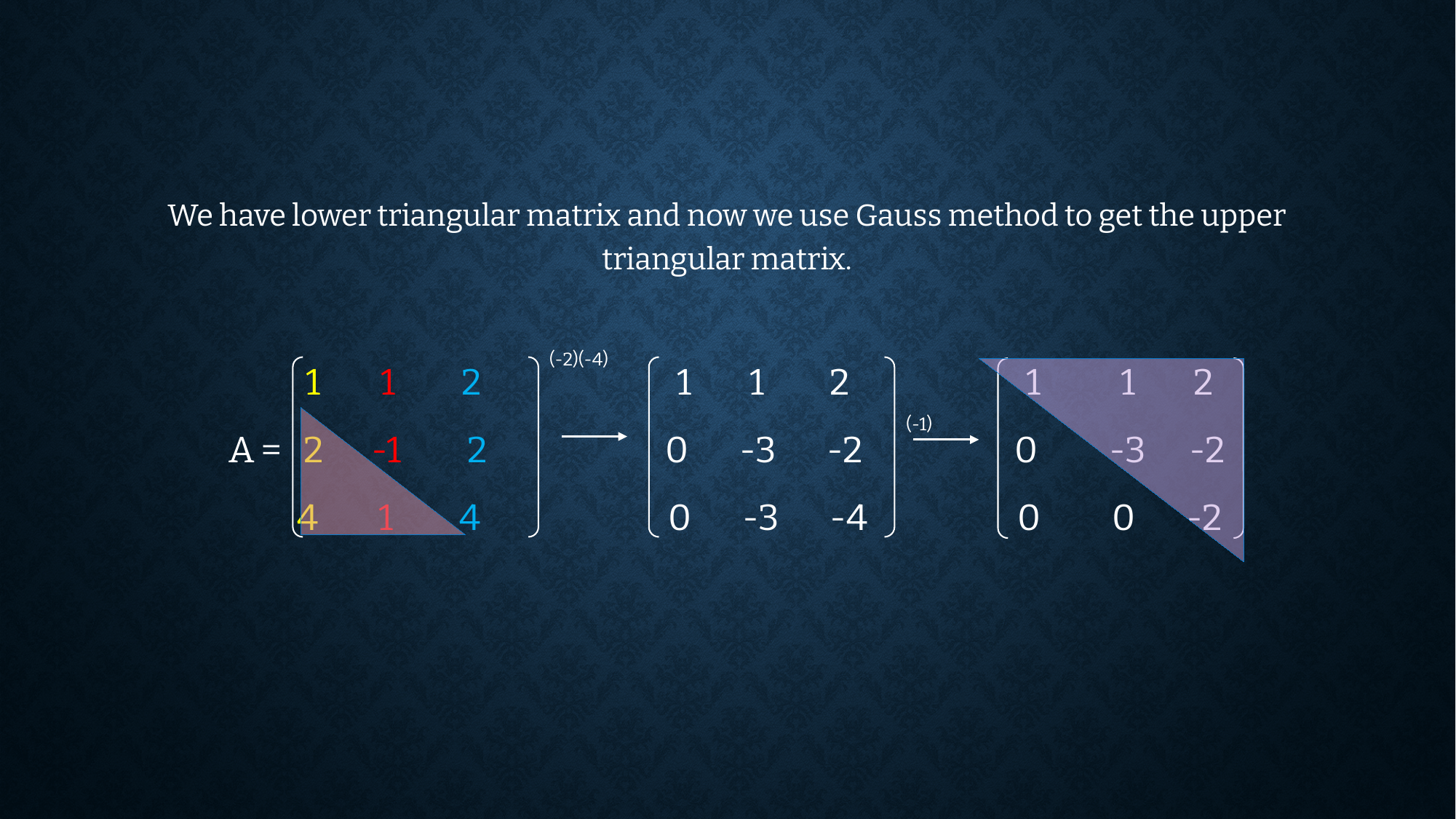

We have lower triangular matrix and now we use Gauss method to get the upper triangular matrix.

         1          1           2		1        1         2		   1	 1        2
A =   2        -1           2		0       -3       -2		   0	 -3      -2
         4          1           4		0       -3       -4		   0	 0       -2
(-2)(-4)

(-1)
#